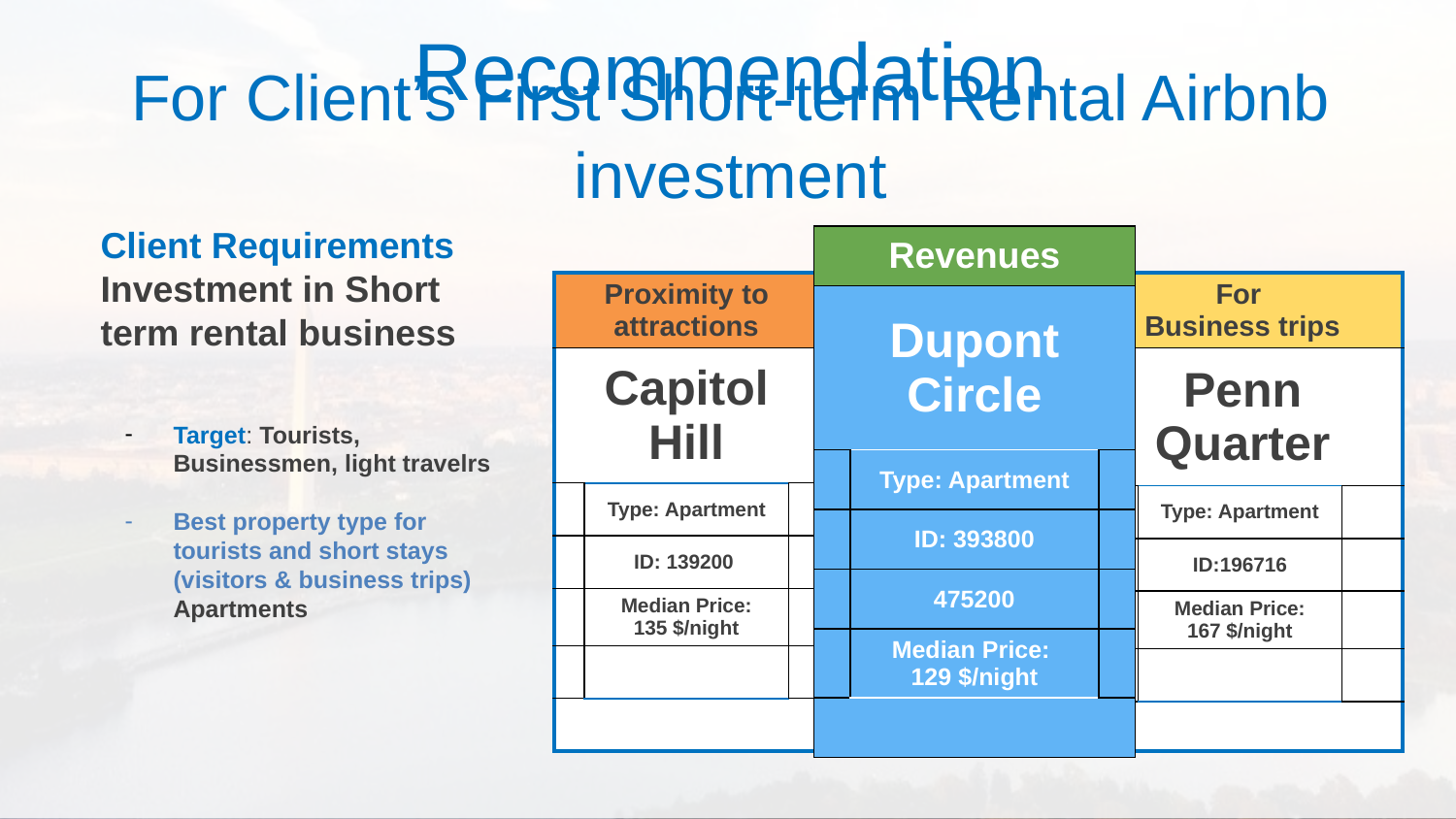

# Recommendation
For Client’s First Short-term Rental Airbnb investment
Client Requirements  Investment in Short term rental business
| Revenues |  |  |
| --- | --- | --- |
| Dupont Circle |  |  |
|  | Type: Apartment |  |
|  | ID: 393800 |  |
|  | 475200 |  |
|  | Median Price: 129 $/night |  |
|  |  |  |
| Proximity to attractions |  |  |
| --- | --- | --- |
| Capitol Hill |  |  |
|  | Type: Apartment |  |
|  | ID: 139200 |  |
|  | Median Price: 135 $/night |  |
|  | Text Here |  |
|  |  |  |
| For Business trips |  |  |
| --- | --- | --- |
| Penn Quarter |  |  |
|  | Type: Apartment |  |
|  | ID:196716 |  |
|  | Median Price: 167 $/night |  |
|  | Text Here |  |
| Your Text Here |  |  |
Target: Tourists, Businessmen, light travelrs

Best property type for tourists and short stays (visitors & business trips)
Apartments